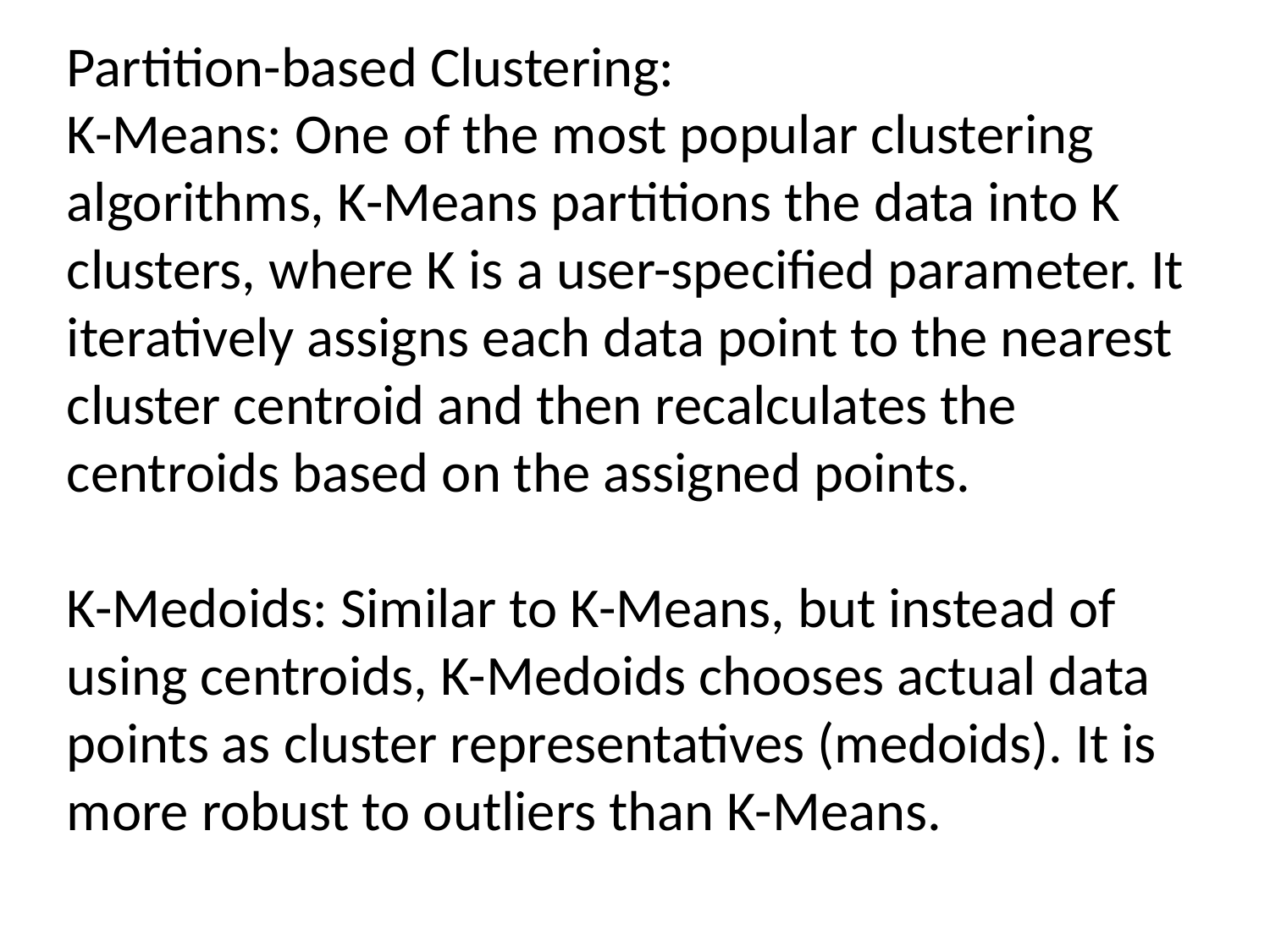

Partition-based Clustering:
K-Means: One of the most popular clustering algorithms, K-Means partitions the data into K clusters, where K is a user-specified parameter. It iteratively assigns each data point to the nearest cluster centroid and then recalculates the centroids based on the assigned points.

K-Medoids: Similar to K-Means, but instead of using centroids, K-Medoids chooses actual data points as cluster representatives (medoids). It is more robust to outliers than K-Means.